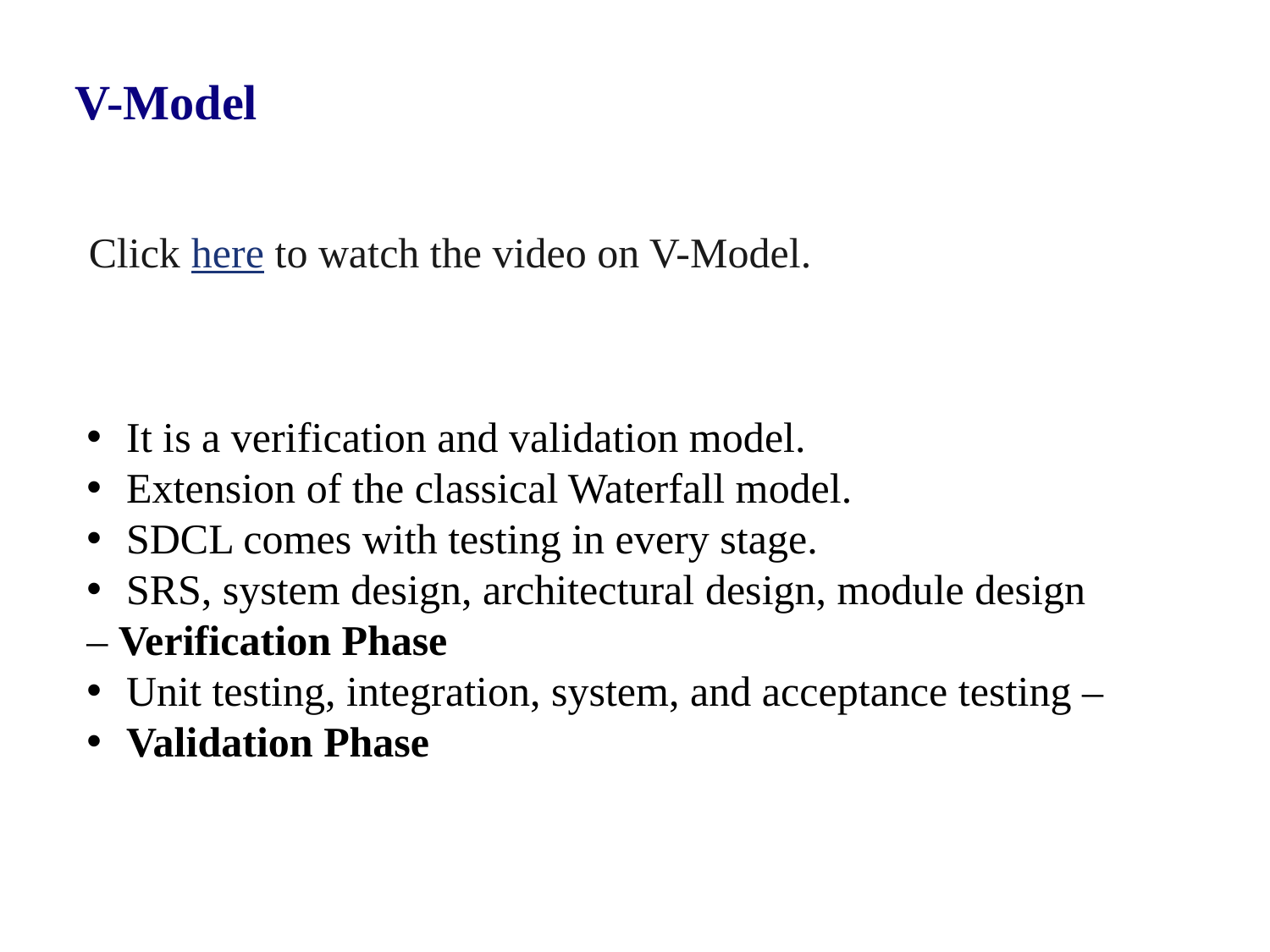

# V-Model
Click here to watch the video on V-Model.
It is a verification and validation model.
Extension of the classical Waterfall model.
SDCL comes with testing in every stage.
SRS, system design, architectural design, module design
– Verification Phase
Unit testing, integration, system, and acceptance testing –
Validation Phase